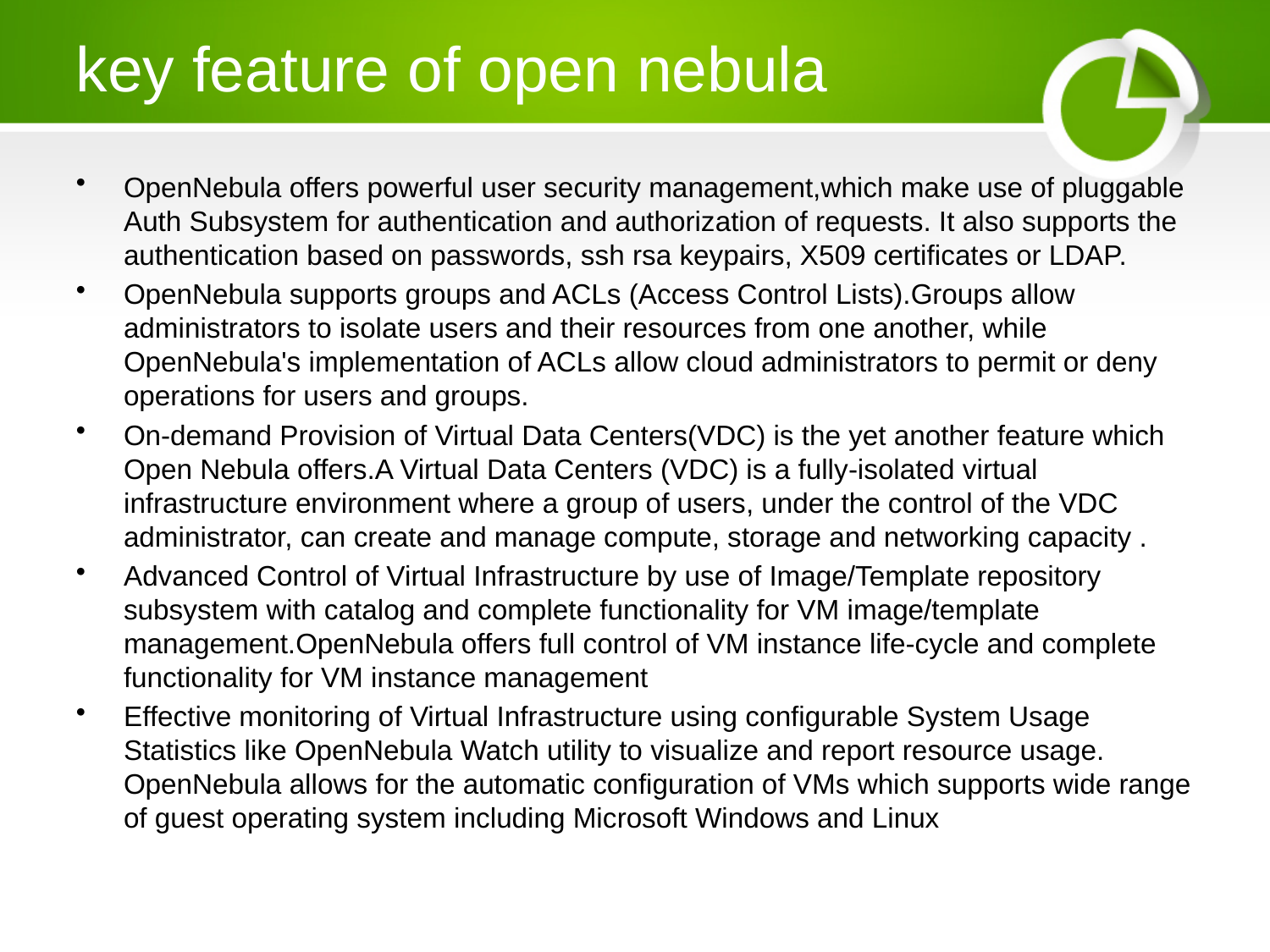

# key feature of open nebula
OpenNebula offers powerful user security management,which make use of pluggable Auth Subsystem for authentication and authorization of requests. It also supports the authentication based on passwords, ssh rsa keypairs, X509 certificates or LDAP.
OpenNebula supports groups and ACLs (Access Control Lists).Groups allow administrators to isolate users and their resources from one another, while OpenNebula's implementation of ACLs allow cloud administrators to permit or deny operations for users and groups.
On-demand Provision of Virtual Data Centers(VDC) is the yet another feature which Open Nebula offers.A Virtual Data Centers (VDC) is a fully-isolated virtual infrastructure environment where a group of users, under the control of the VDC administrator, can create and manage compute, storage and networking capacity .
Advanced Control of Virtual Infrastructure by use of Image/Template repository subsystem with catalog and complete functionality for VM image/template management.OpenNebula offers full control of VM instance life-cycle and complete functionality for VM instance management
Effective monitoring of Virtual Infrastructure using configurable System Usage Statistics like OpenNebula Watch utility to visualize and report resource usage. OpenNebula allows for the automatic configuration of VMs which supports wide range of guest operating system including Microsoft Windows and Linux